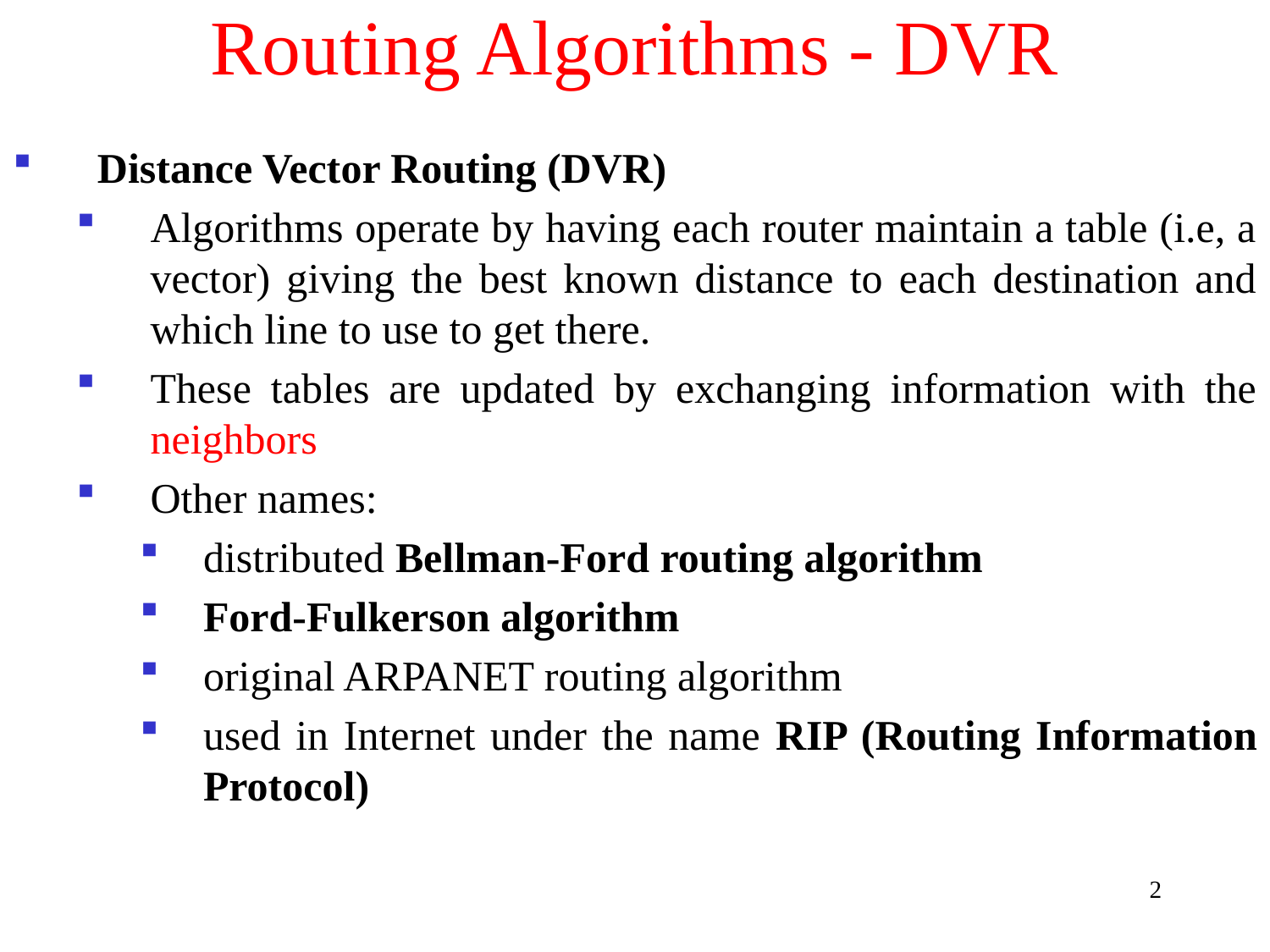

# Routing Algorithms - DVR
Distance Vector Routing (DVR)
Algorithms operate by having each router maintain a table (i.e, a vector) giving the best known distance to each destination and which line to use to get there.
These tables are updated by exchanging information with the neighbors
Other names:
distributed Bellman-Ford routing algorithm
Ford-Fulkerson algorithm
original ARPANET routing algorithm
used in Internet under the name RIP (Routing Information Protocol)
2